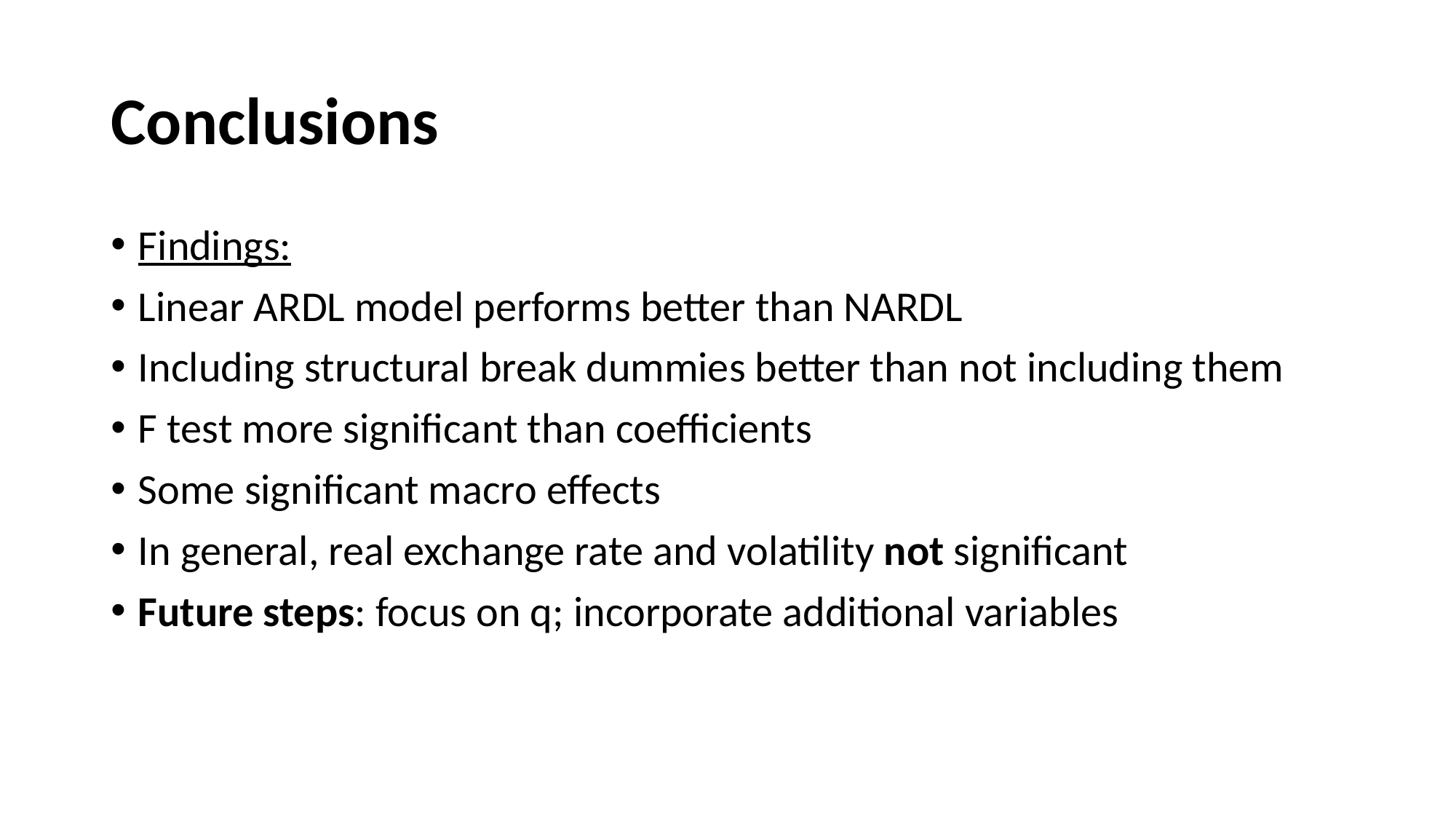

# Conclusions
Findings:
Linear ARDL model performs better than NARDL
Including structural break dummies better than not including them
F test more significant than coefficients
Some significant macro effects
In general, real exchange rate and volatility not significant
Future steps: focus on q; incorporate additional variables